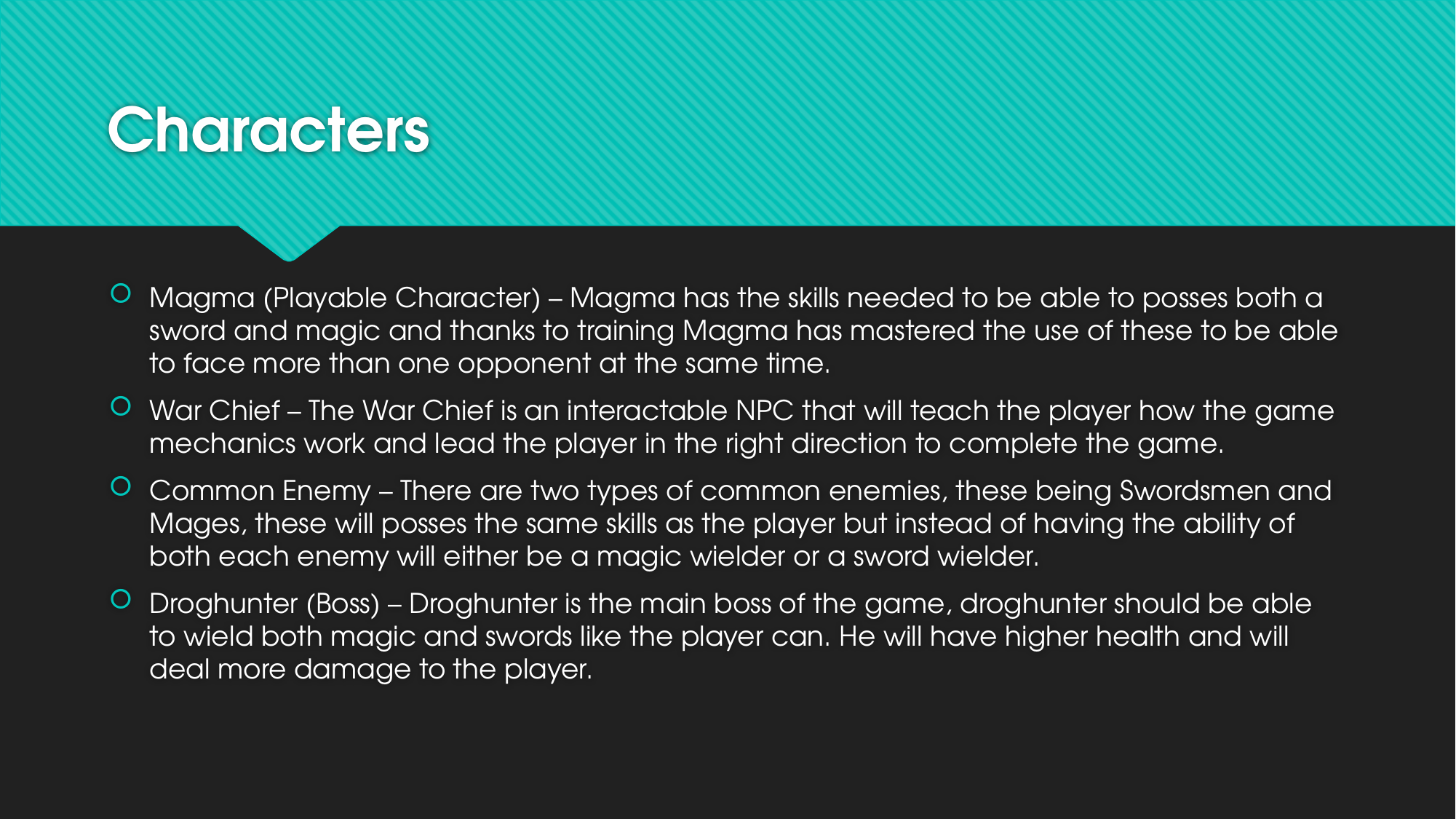

# Characters
Magma (Playable Character) – Magma has the skills needed to be able to posses both a sword and magic and thanks to training Magma has mastered the use of these to be able to face more than one opponent at the same time.
War Chief – The War Chief is an interactable NPC that will teach the player how the game mechanics work and lead the player in the right direction to complete the game.
Common Enemy – There are two types of common enemies, these being Swordsmen and Mages, these will posses the same skills as the player but instead of having the ability of both each enemy will either be a magic wielder or a sword wielder.
Droghunter (Boss) – Droghunter is the main boss of the game, droghunter should be able to wield both magic and swords like the player can. He will have higher health and will deal more damage to the player.